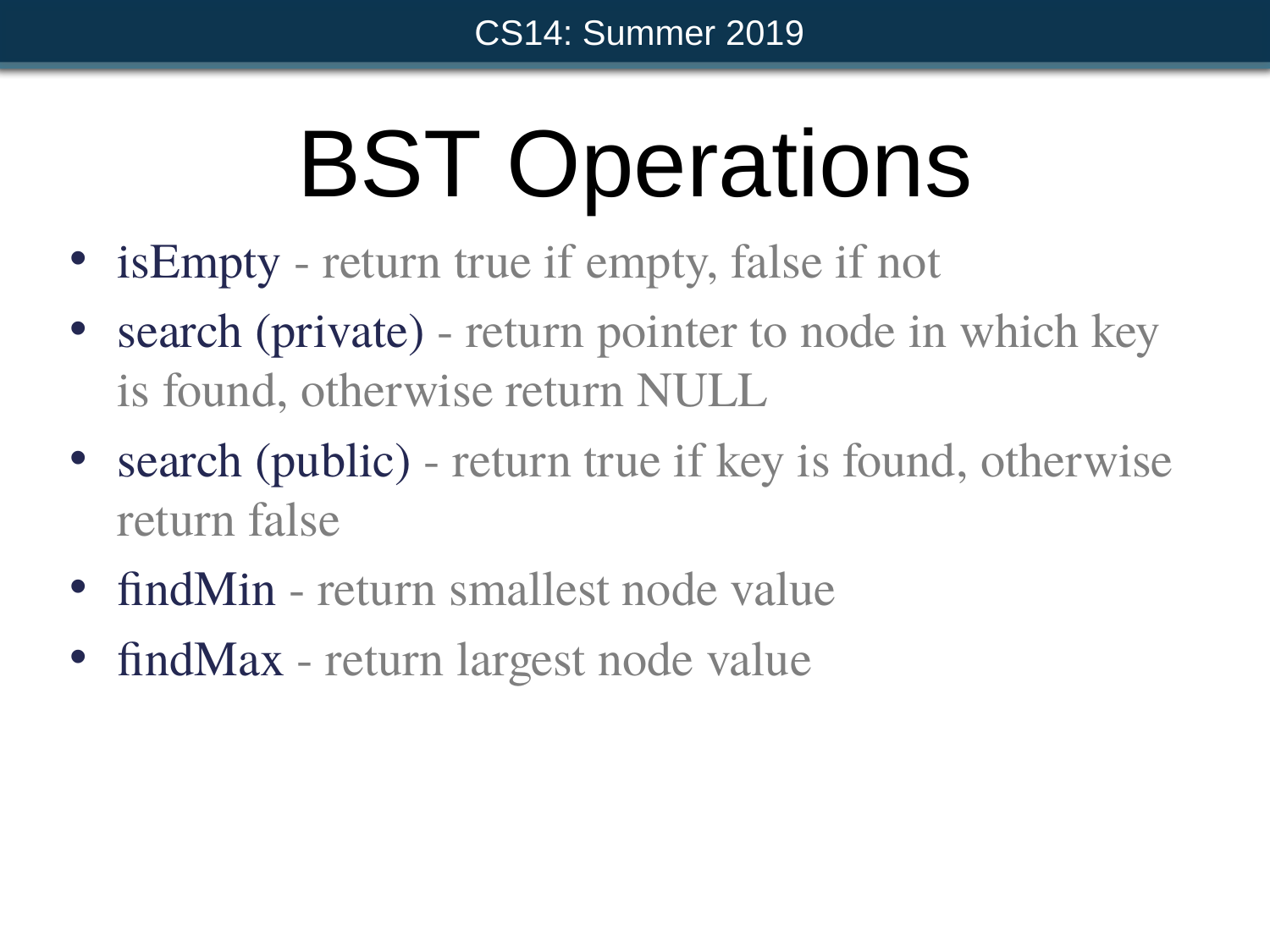

BST Operations
isEmpty - return true if empty, false if not
search (private) - return pointer to node in which key is found, otherwise return NULL
search (public) - return true if key is found, otherwise return false
findMin - return smallest node value
findMax - return largest node value